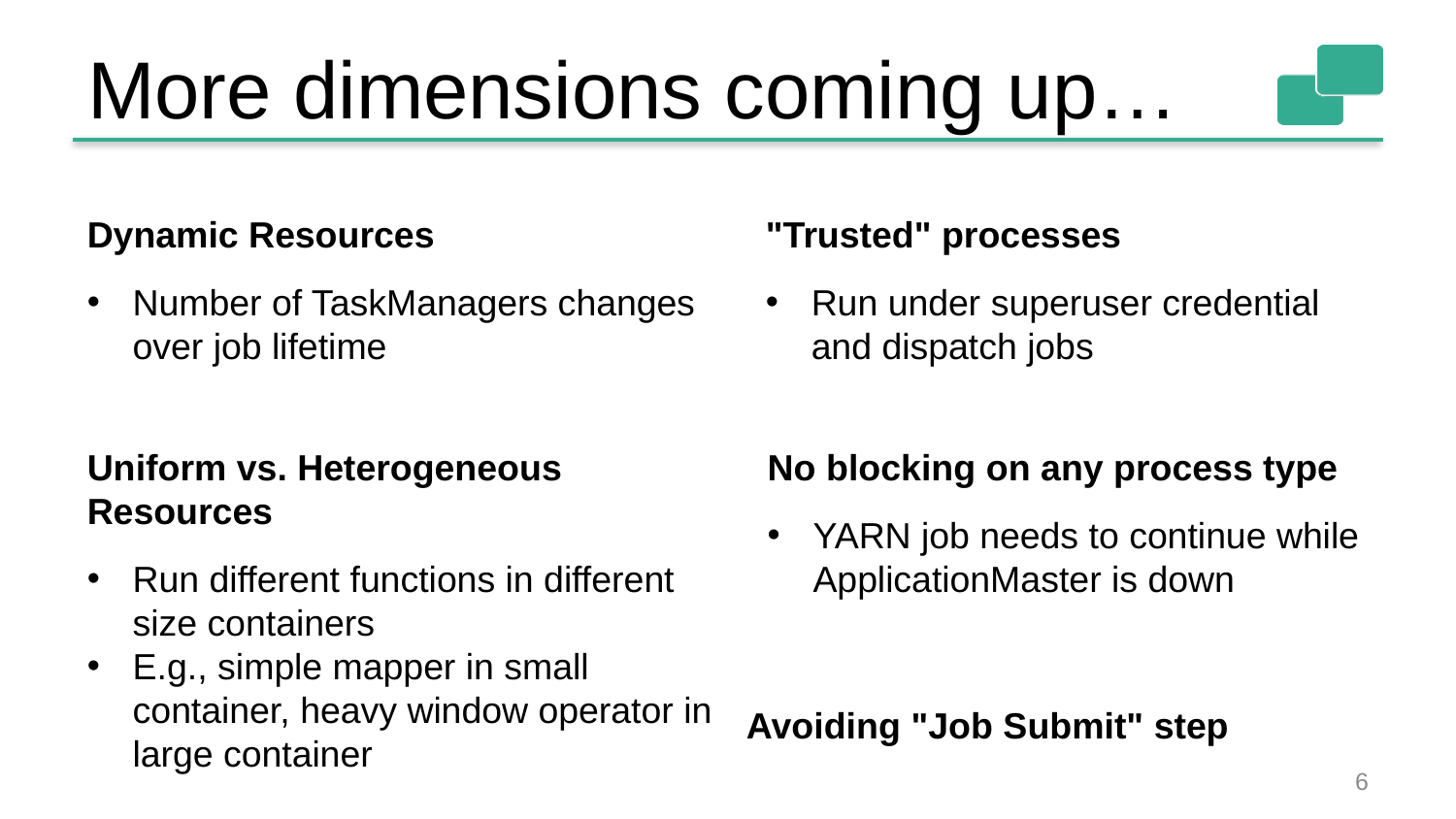

# More dimensions coming up…
Dynamic Resources

Number of TaskManagers changes
over job lifetime
"Trusted" processes

Run under superuser credential
and dispatch jobs
No blocking on any process type

YARN job needs to continue while
ApplicationMaster is down
Uniform vs. Heterogeneous Resources

Run different functions in different
size containers
E.g., simple mapper in small container, heavy window operator in large container
Avoiding "Job Submit" step
6